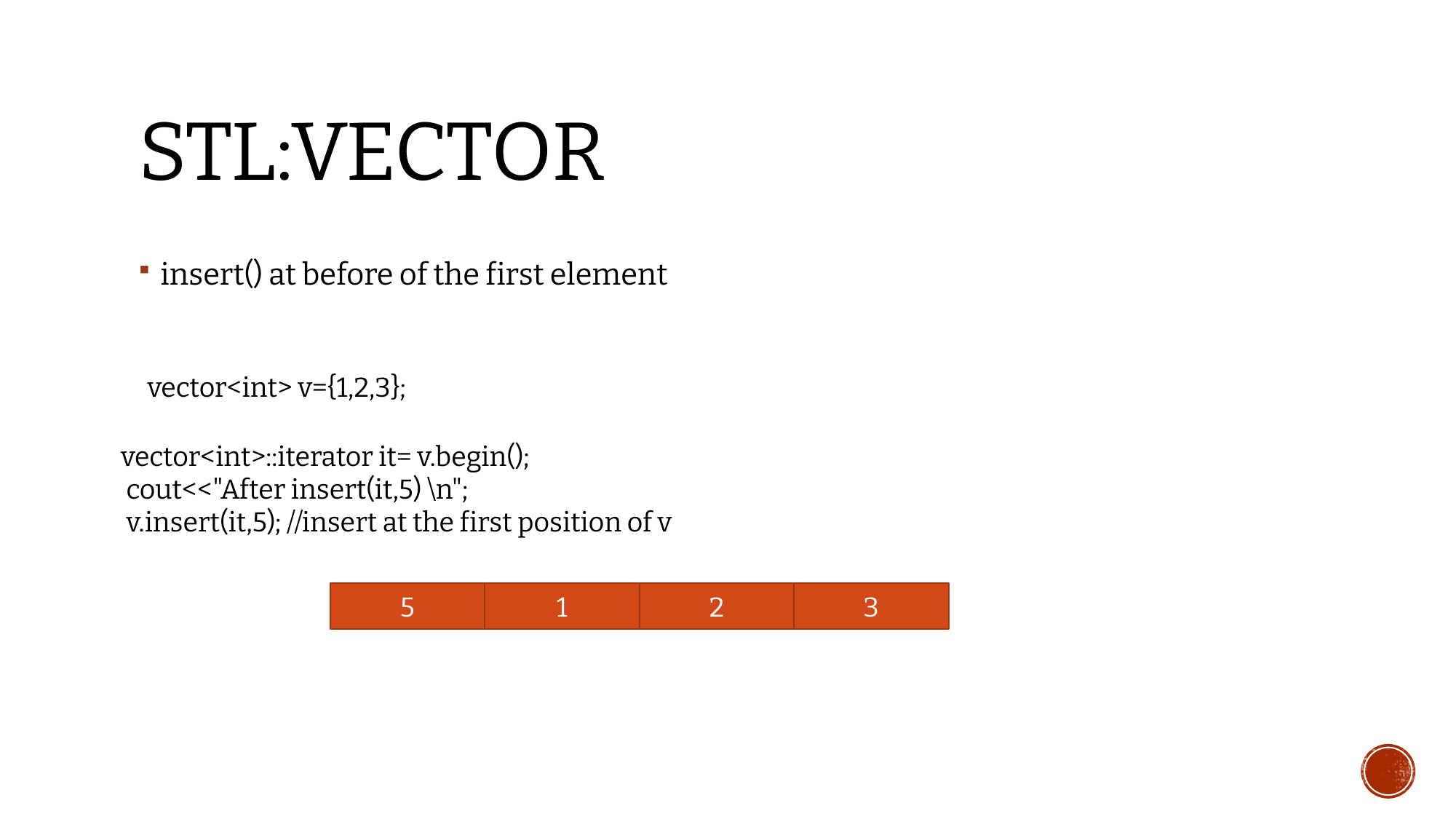

# STL:Vector
insert() at before of the first element
vector<int> v={1,2,3};
vector<int>::iterator it= v.begin();
 cout<<"After insert(it,5) \n";
 v.insert(it,5); //insert at the first position of v
5
1
2
3